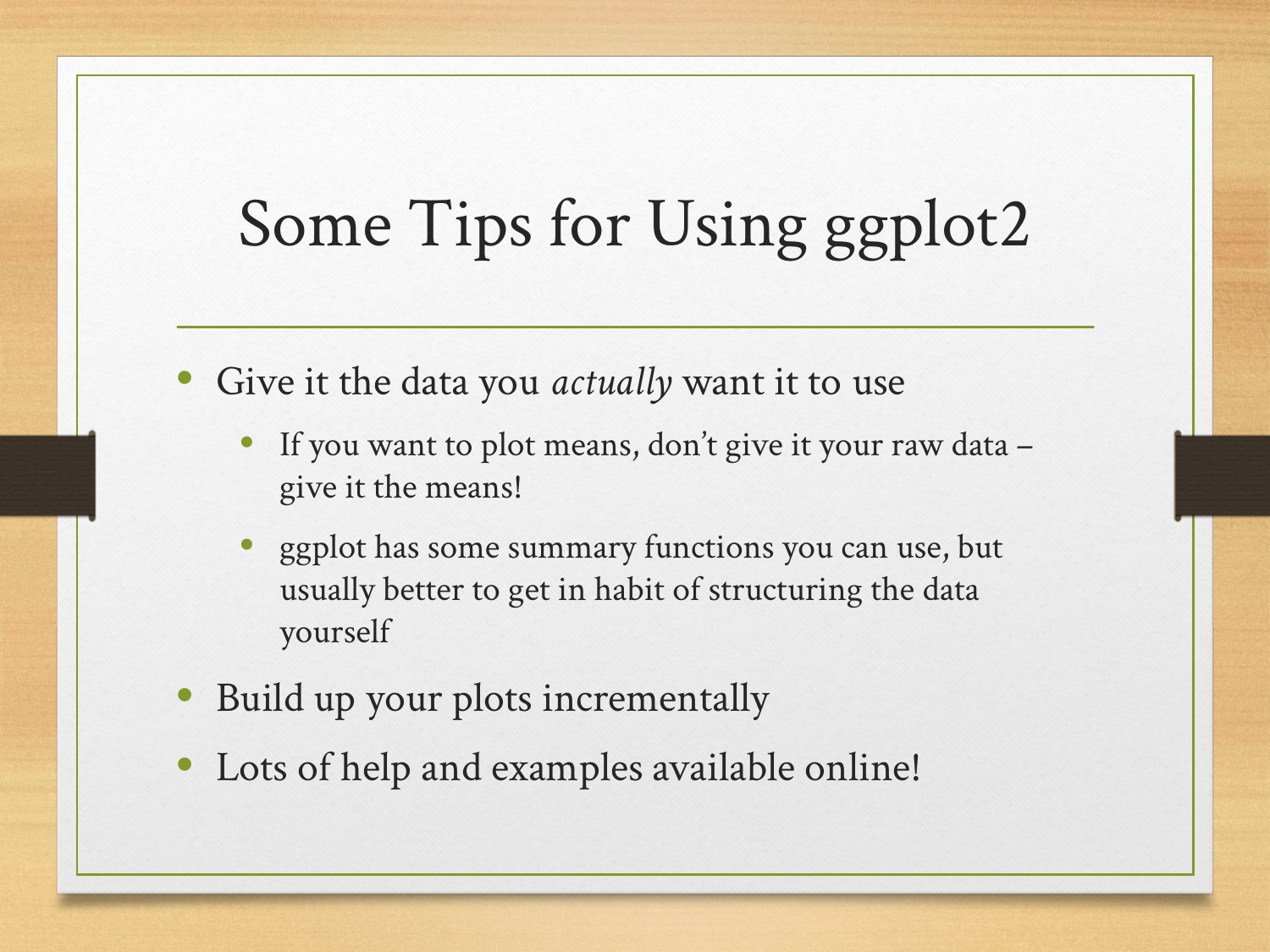

# Some Tips for Using ggplot2
Give it the data you actually want it to use
If you want to plot means, don’t give it your raw data – give it the means!
ggplot has some summary functions you can use, but usually better to get in habit of structuring the data yourself
Build up your plots incrementally
Lots of help and examples available online!